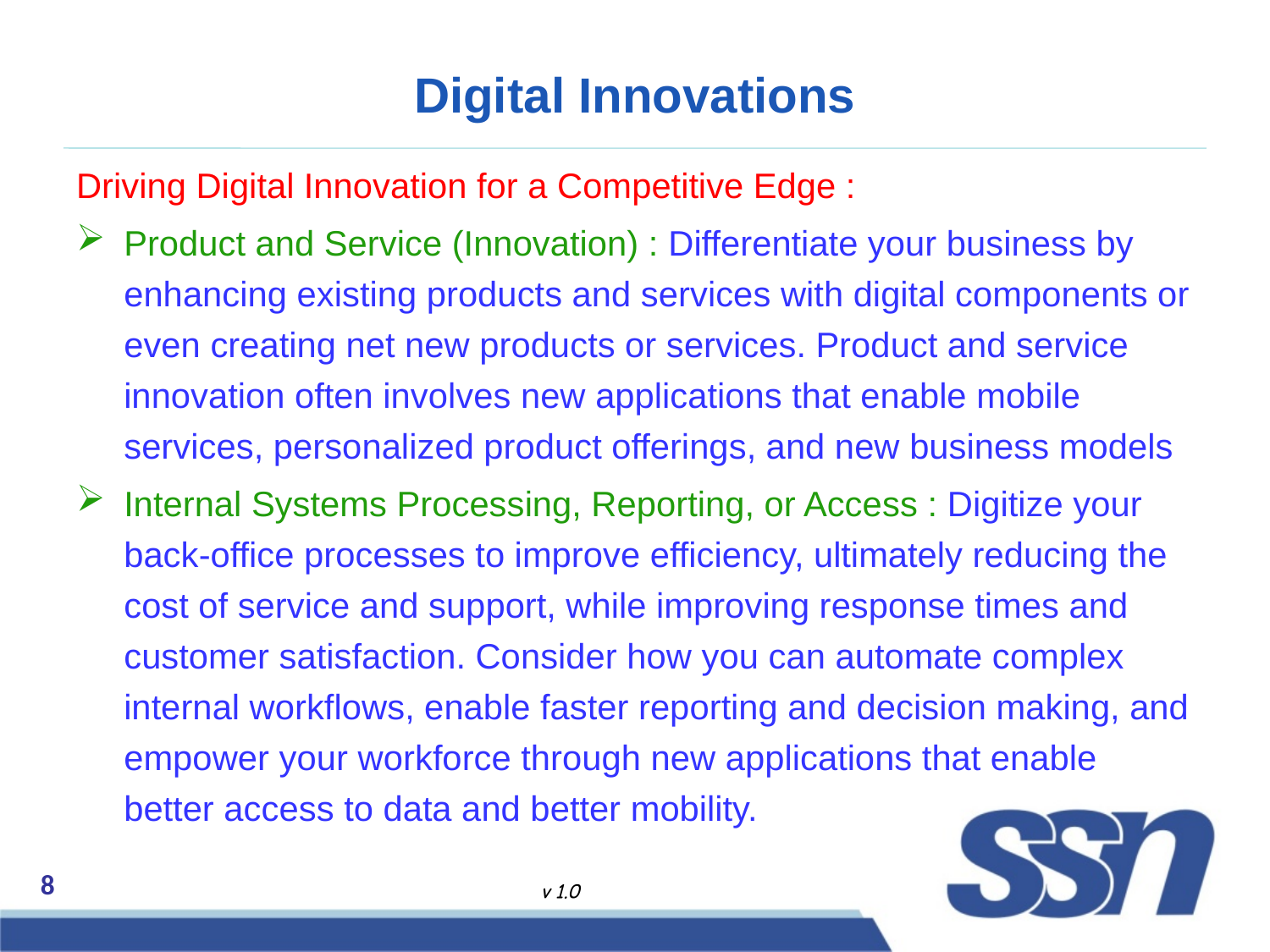

# Digital Innovations
Driving Digital Innovation for a Competitive Edge :
Product and Service (Innovation) : Differentiate your business by enhancing existing products and services with digital components or even creating net new products or services. Product and service innovation often involves new applications that enable mobile services, personalized product offerings, and new business models
Internal Systems Processing, Reporting, or Access : Digitize your back-office processes to improve efficiency, ultimately reducing the cost of service and support, while improving response times and customer satisfaction. Consider how you can automate complex internal workflows, enable faster reporting and decision making, and empower your workforce through new applications that enable better access to data and better mobility.